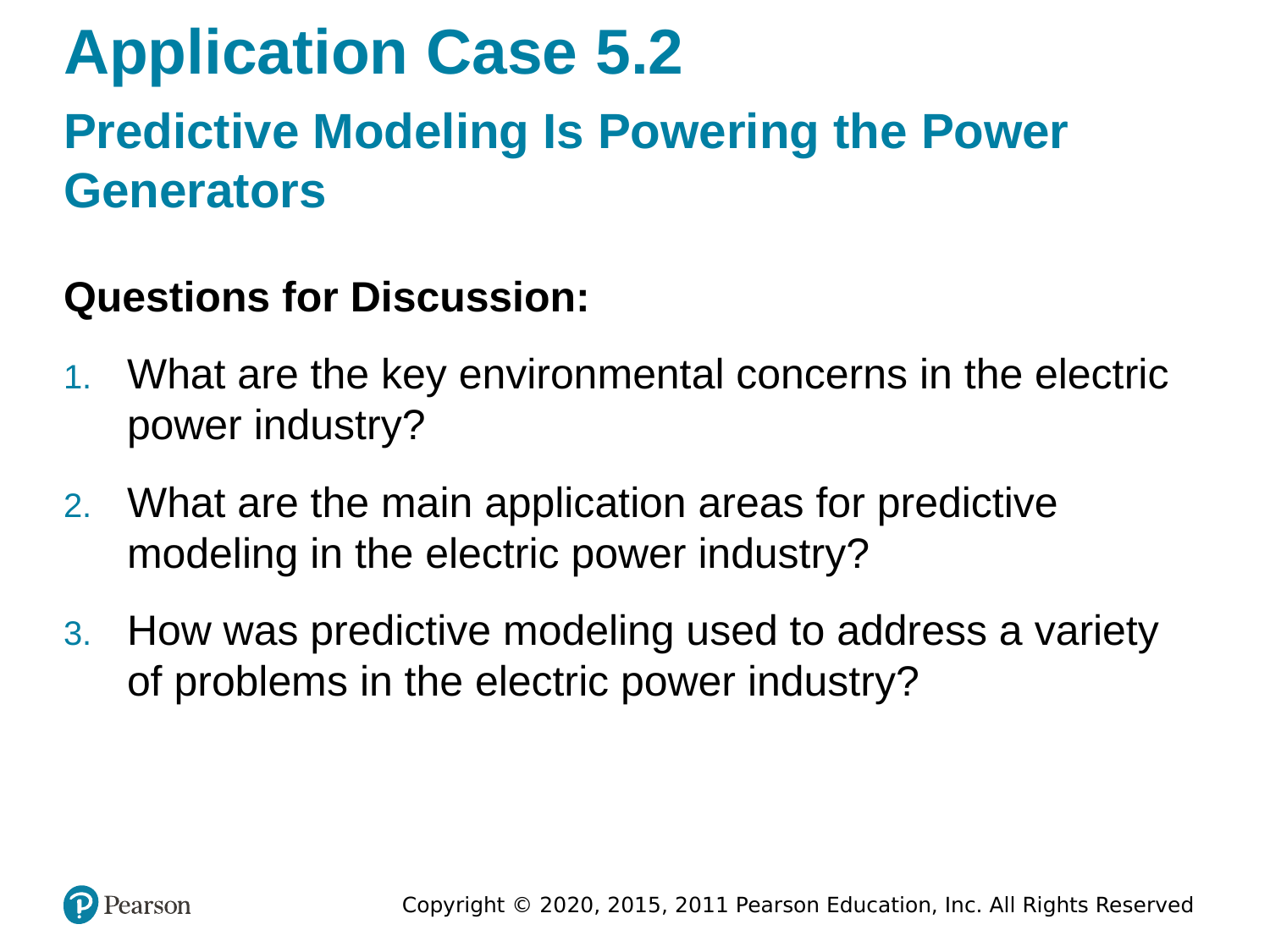

# Application Case 5.2
Predictive Modeling Is Powering the Power Generators
Questions for Discussion:
What are the key environmental concerns in the electric power industry?
What are the main application areas for predictive modeling in the electric power industry?
How was predictive modeling used to address a variety of problems in the electric power industry?